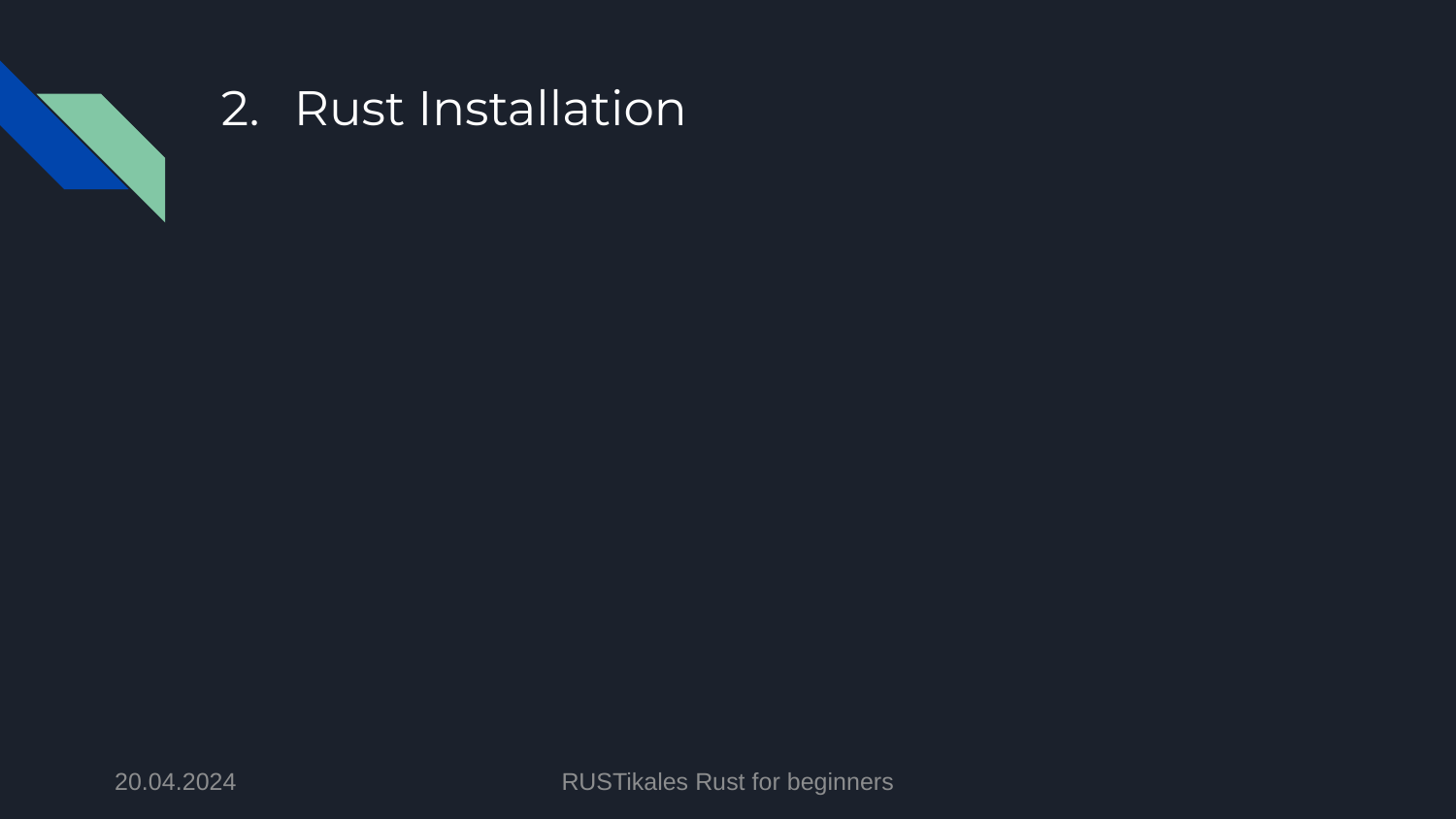

# Rust Installation
20.04.2024
RUSTikales Rust for beginners